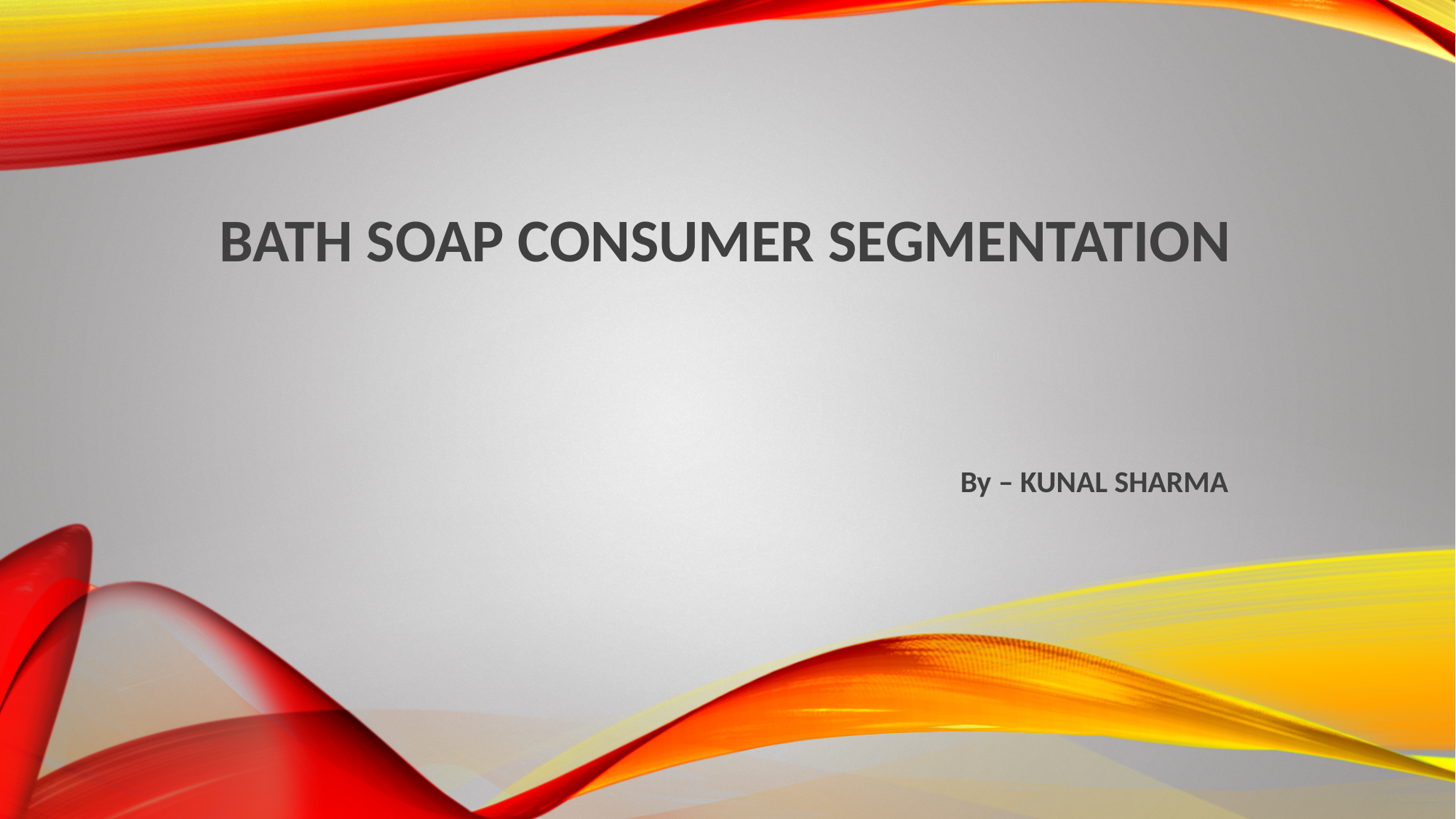

# BATH SOAP CONSUMER SEGMENTATION

By – KUNAL SHARMA